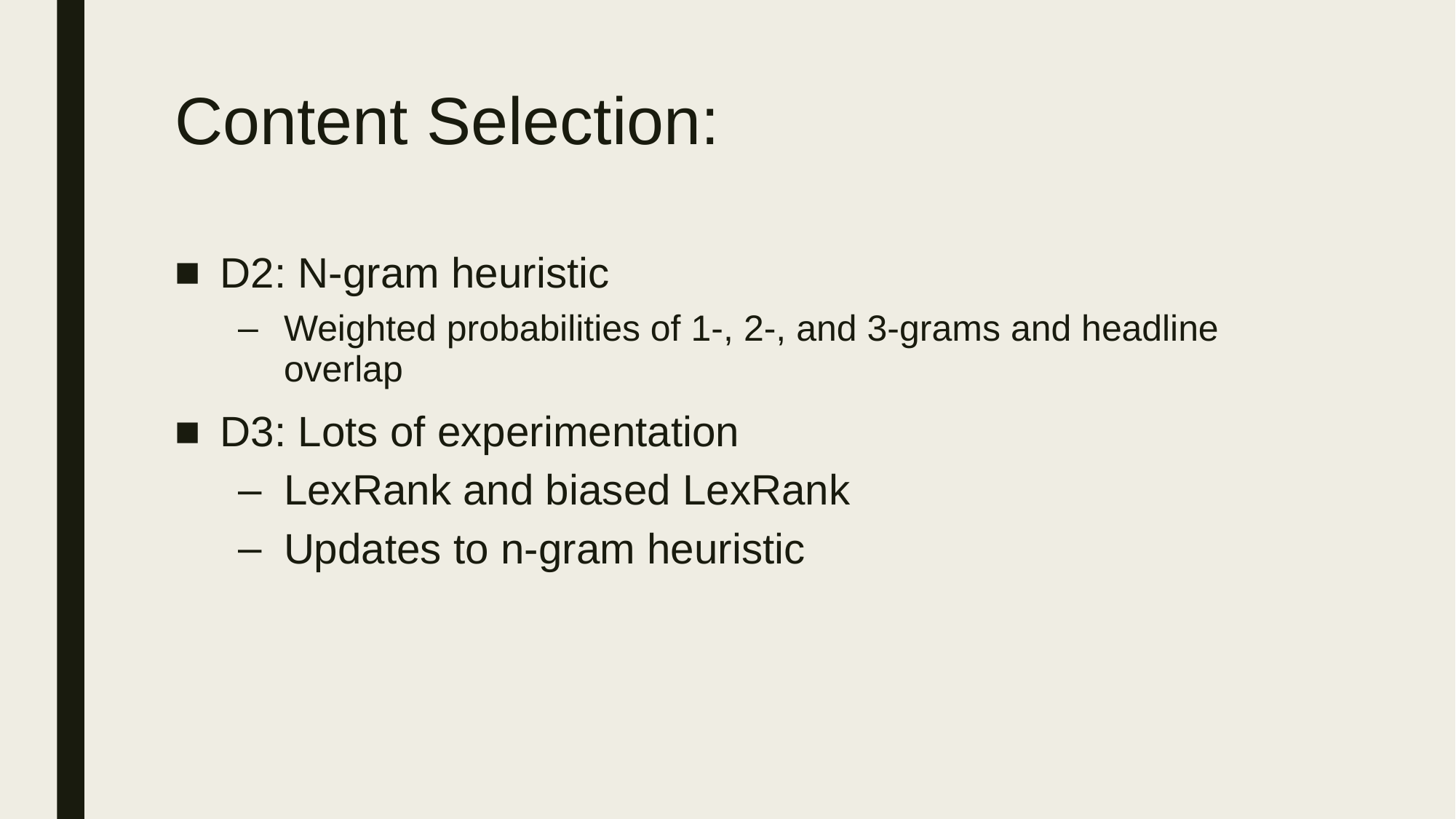

# Content Selection:
D2: N-gram heuristic
Weighted probabilities of 1-, 2-, and 3-grams and headline overlap
D3: Lots of experimentation
LexRank and biased LexRank
Updates to n-gram heuristic